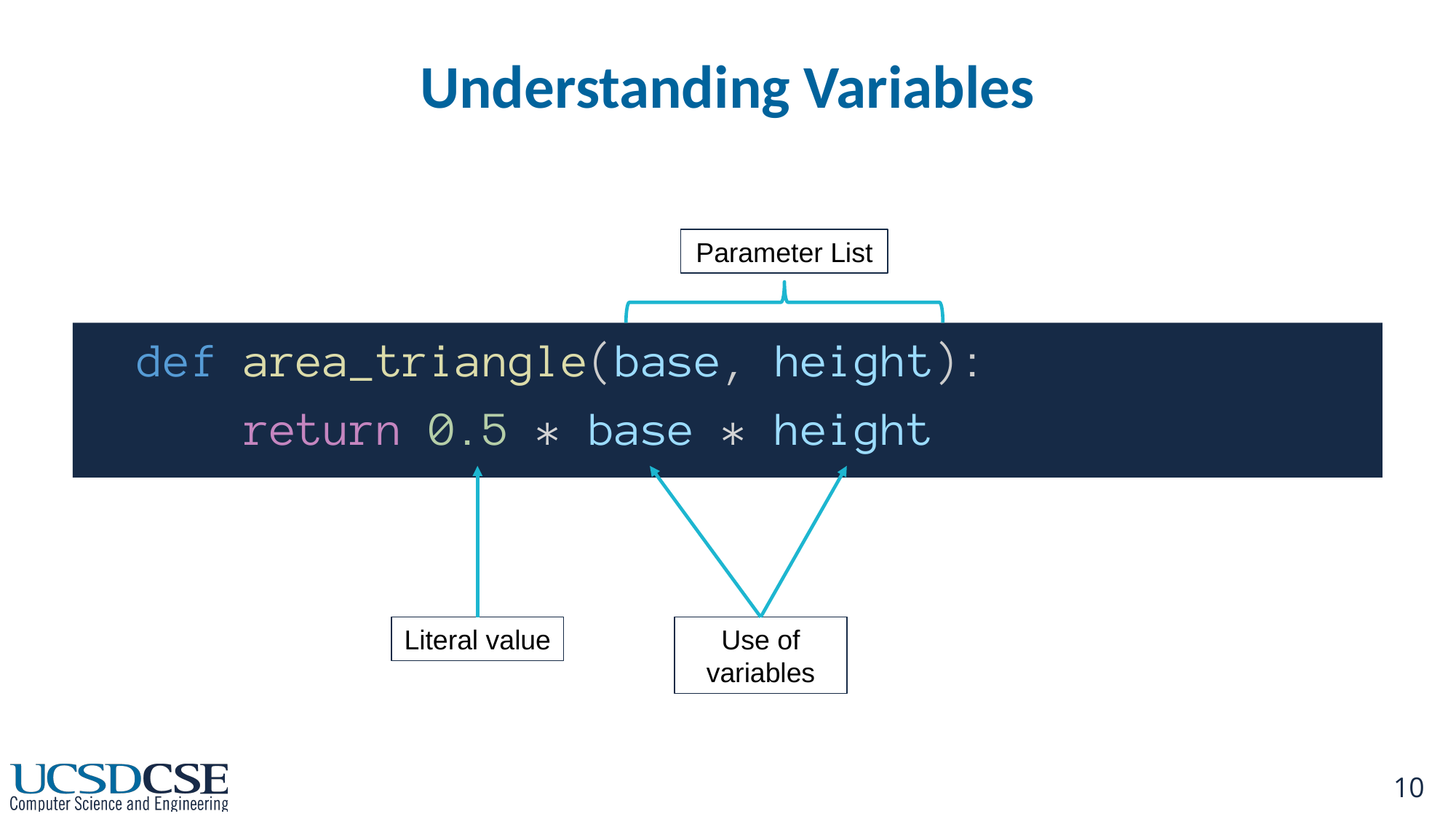

# Understanding Variables

Parameter List
def area_triangle(base, height):
    return 0.5 * base * height

Literal value
Use of variables